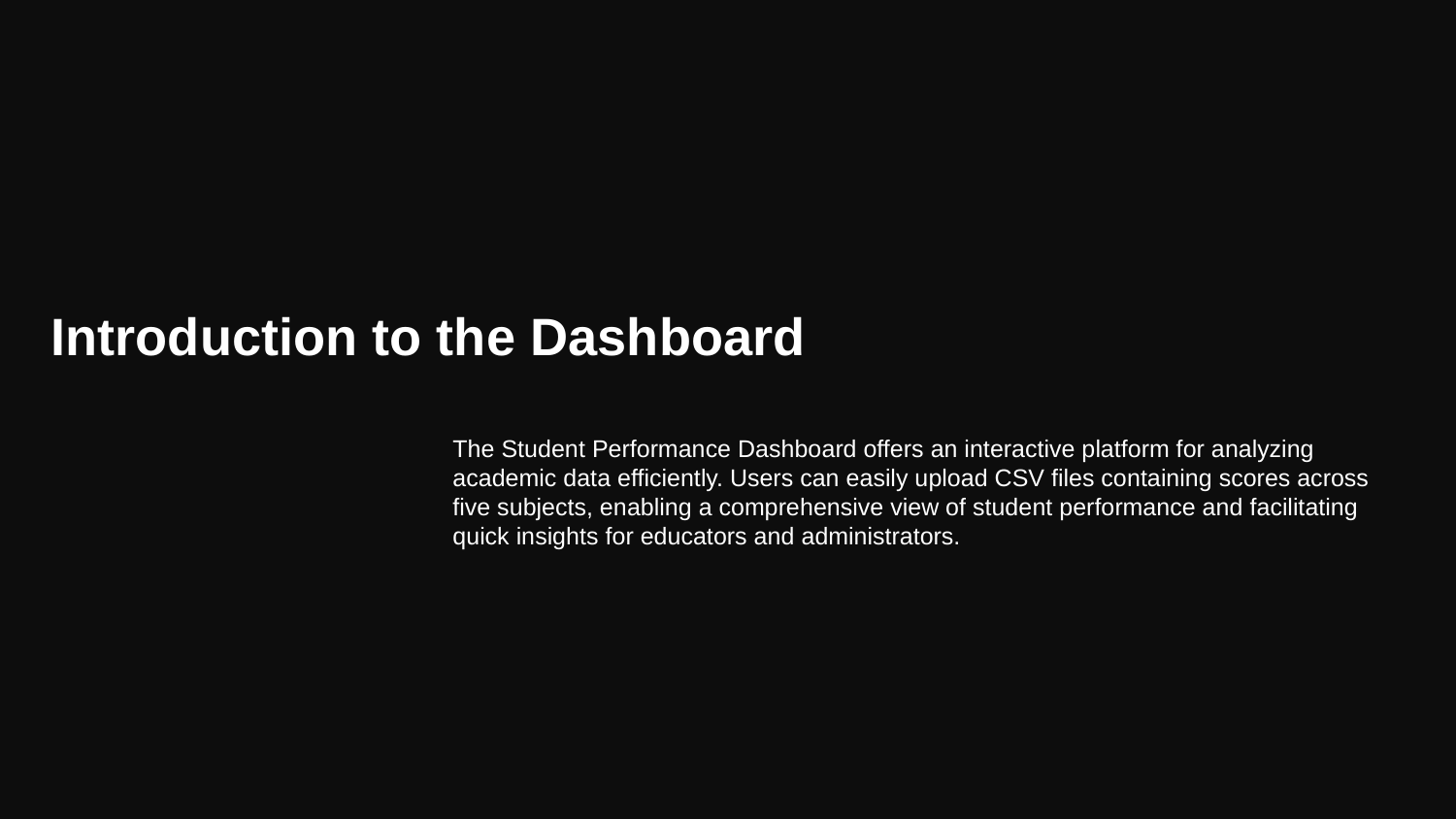

# Introduction to the Dashboard
The Student Performance Dashboard offers an interactive platform for analyzing academic data efficiently. Users can easily upload CSV files containing scores across five subjects, enabling a comprehensive view of student performance and facilitating quick insights for educators and administrators.